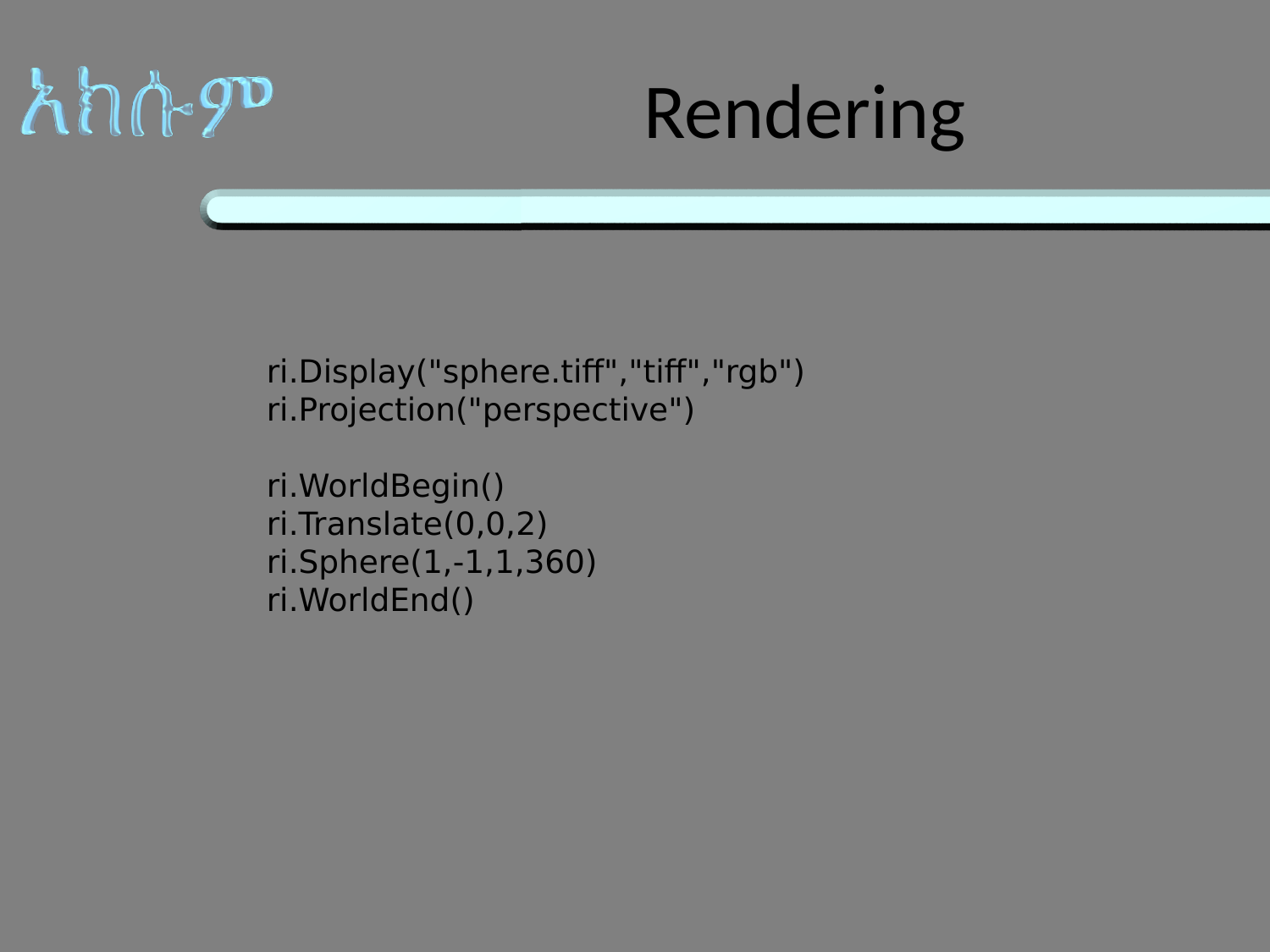

# Rendering

ri.Display("sphere.tiff","tiff","rgb")
ri.Projection("perspective")

ri.WorldBegin()
ri.Translate(0,0,2)
ri.Sphere(1,-1,1,360)
ri.WorldEnd()